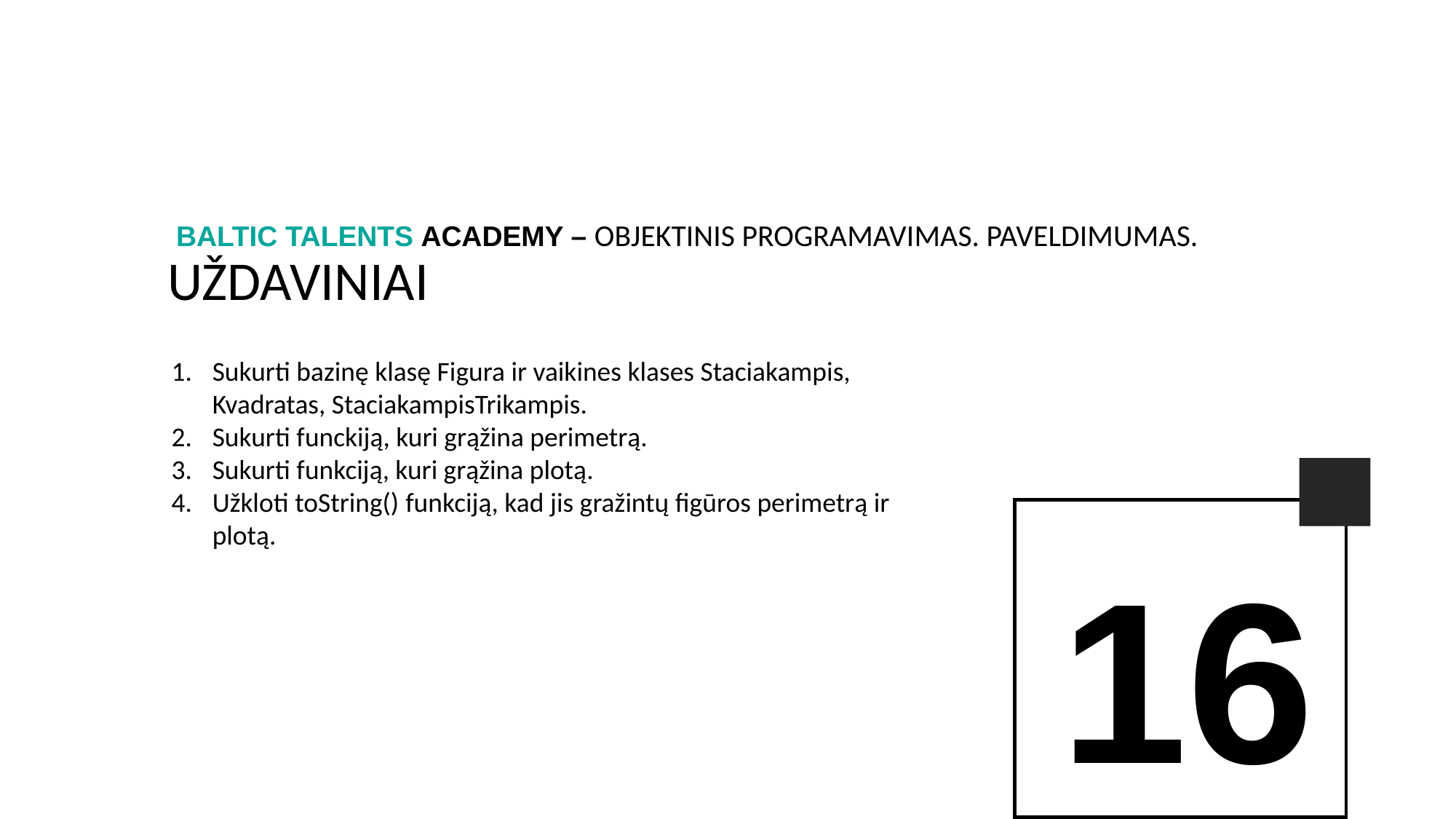

BALTIc TALENTs AcADEMy – Objektinis programavimas. Paveldimumas.

Uždaviniai
Sukurti bazinę klasę Figura ir vaikines klases Staciakampis, Kvadratas, StaciakampisTrikampis.
Sukurti funckiją, kuri grąžina perimetrą.
Sukurti funkciją, kuri grąžina plotą.
Užkloti toString() funkciją, kad jis gražintų figūros perimetrą ir plotą.

16